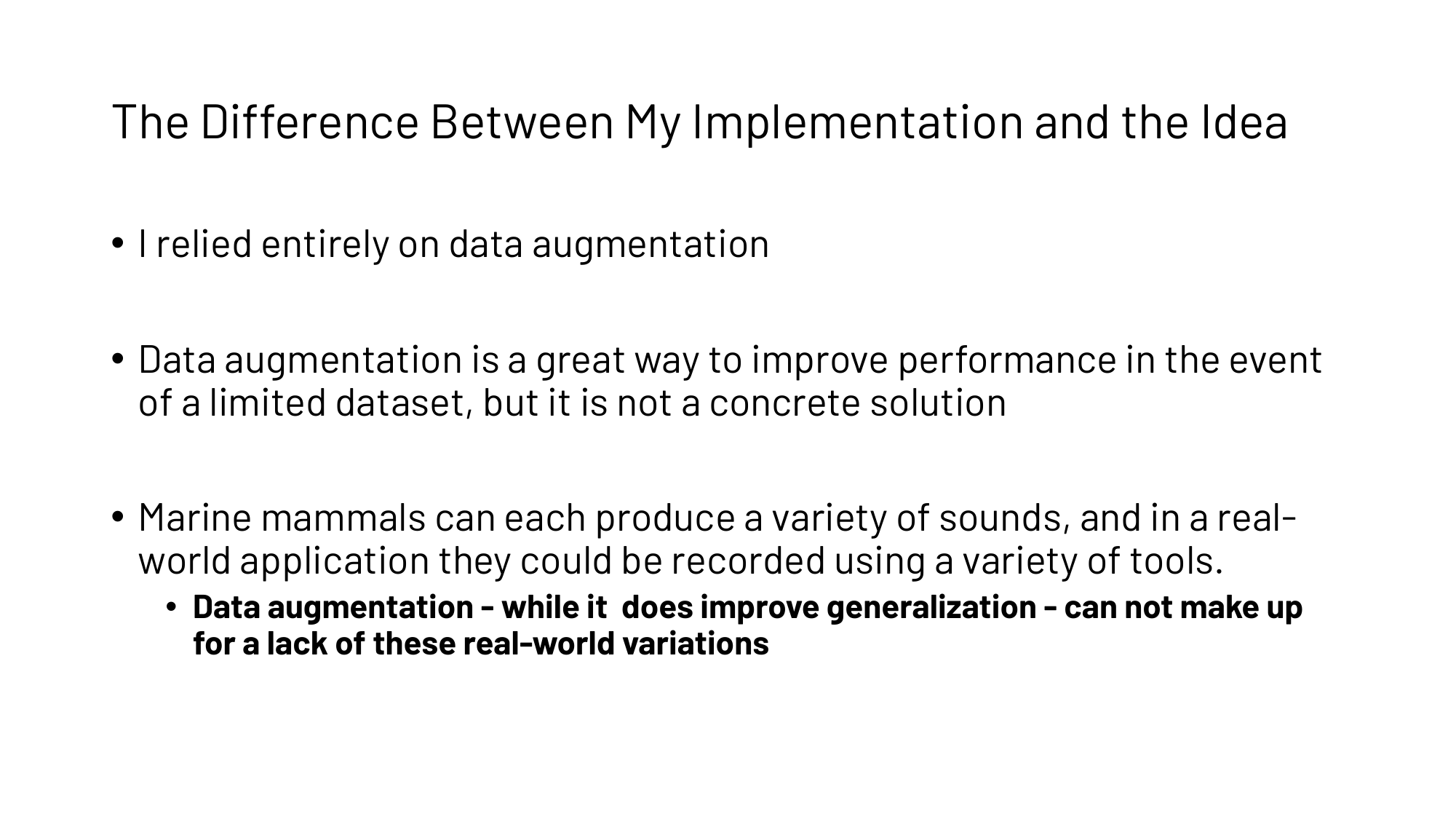

# The Difference Between My Implementation and the Idea
I relied entirely on data augmentation

Data augmentation is a great way to improve performance in the event of a limited dataset, but it is not a concrete solution

Marine mammals can each produce a variety of sounds, and in a real-world application they could be recorded using a variety of tools.
Data augmentation - while it  does improve generalization - can not make up for a lack of these real-world variations